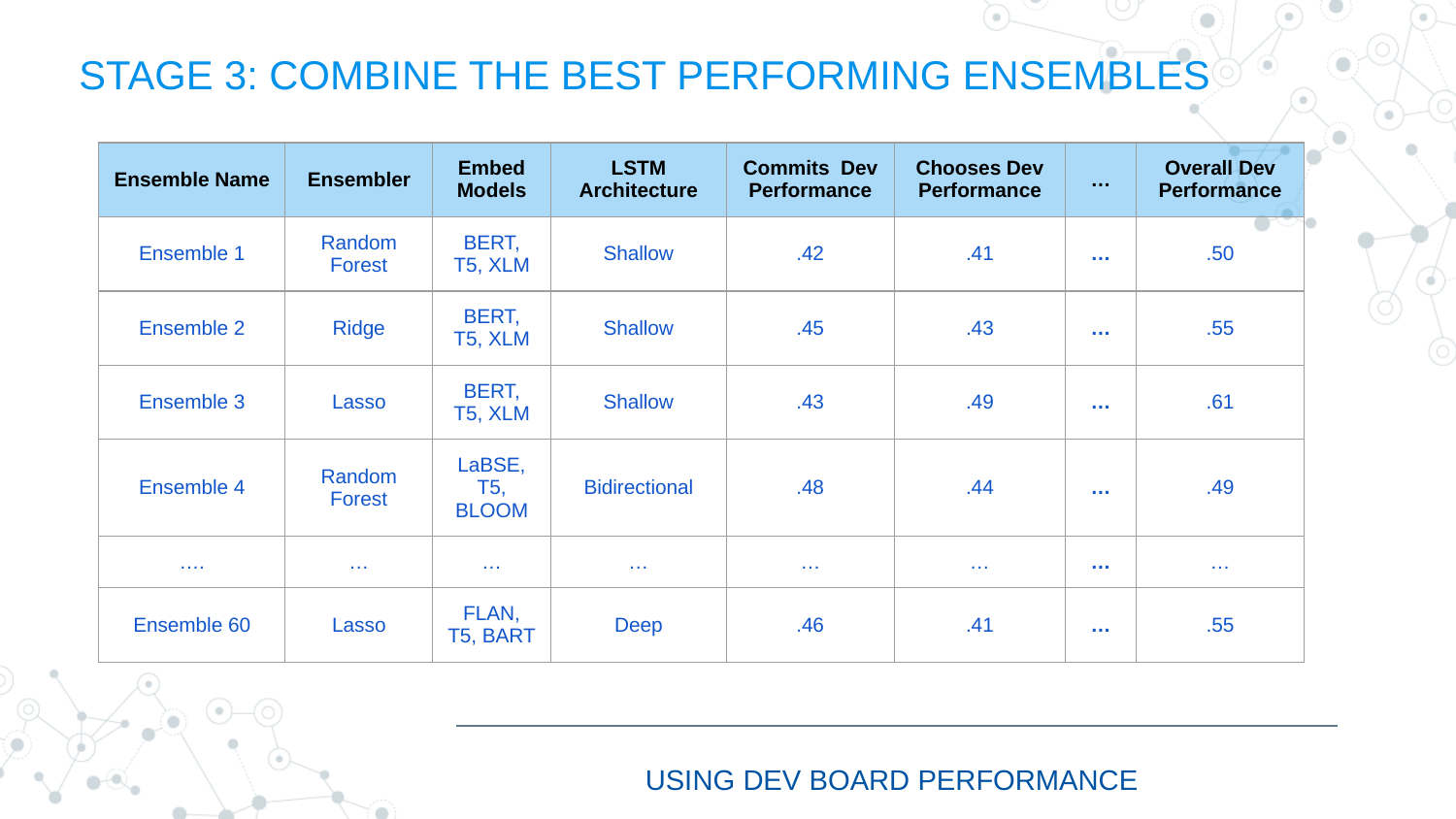

# STAGE 3: COMBINE THE BEST PERFORMING ENSEMBLES
| Ensemble Name | Ensembler | Embed Models | LSTM Architecture | Commits Dev Performance | Chooses Dev Performance | … | Overall Dev Performance |
| --- | --- | --- | --- | --- | --- | --- | --- |
| Ensemble 1 | Random Forest | BERT, T5, XLM | Shallow | .42 | .41 | … | .50 |
| Ensemble 2 | Ridge | BERT, T5, XLM | Shallow | .45 | .43 | … | .55 |
| Ensemble 3 | Lasso | BERT, T5, XLM | Shallow | .43 | .49 | … | .61 |
| Ensemble 4 | Random Forest | LaBSE, T5, BLOOM | Bidirectional | .48 | .44 | … | .49 |
| …. | … | … | … | … | … | … | … |
| Ensemble 60 | Lasso | FLAN, T5, BART | Deep | .46 | .41 | … | .55 |
USING DEV BOARD PERFORMANCE